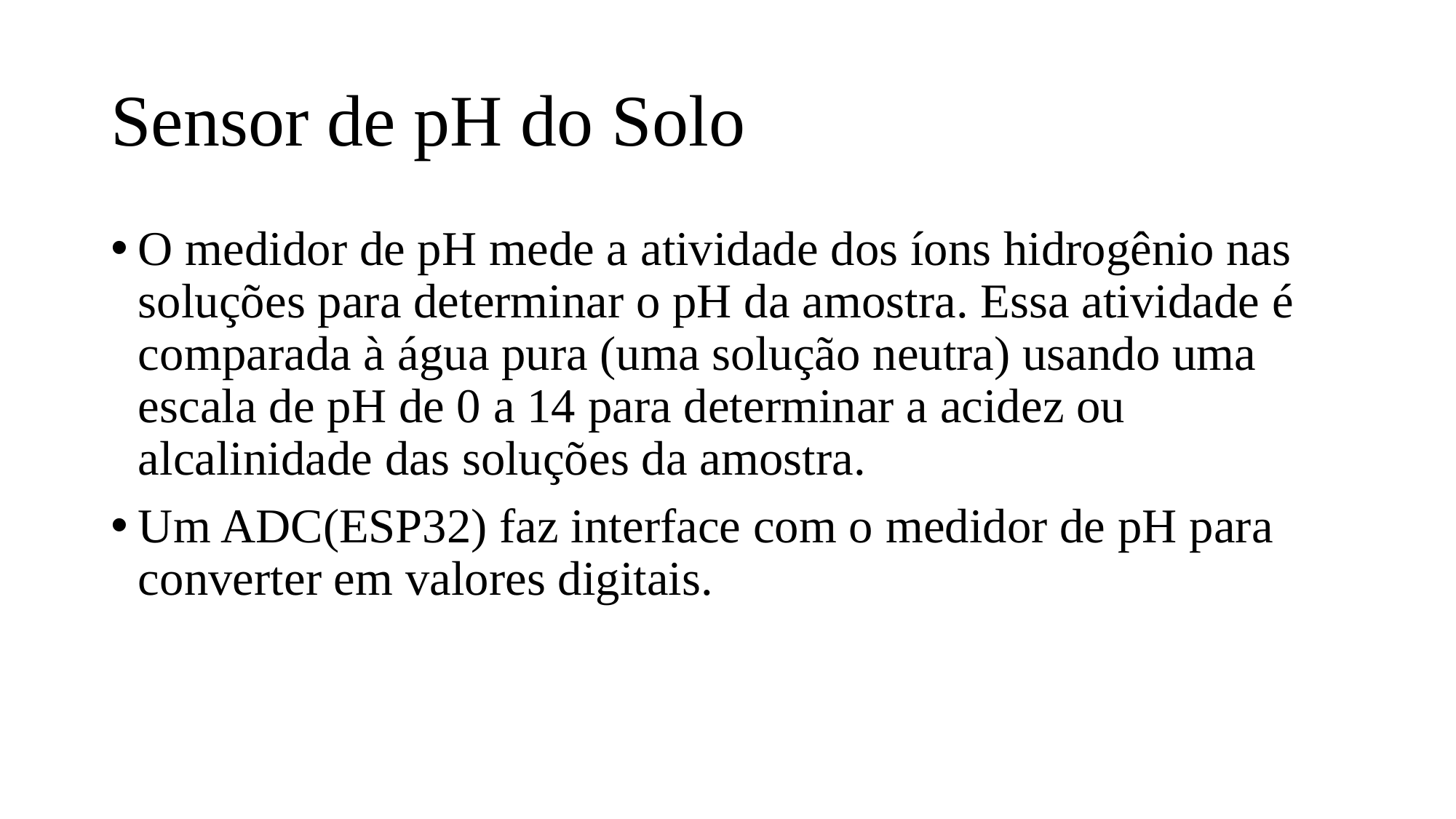

# Sensor de pH do Solo
O medidor de pH mede a atividade dos íons hidrogênio nas soluções para determinar o pH da amostra. Essa atividade é comparada à água pura (uma solução neutra) usando uma escala de pH de 0 a 14 para determinar a acidez ou alcalinidade das soluções da amostra.
Um ADC(ESP32) faz interface com o medidor de pH para converter em valores digitais.